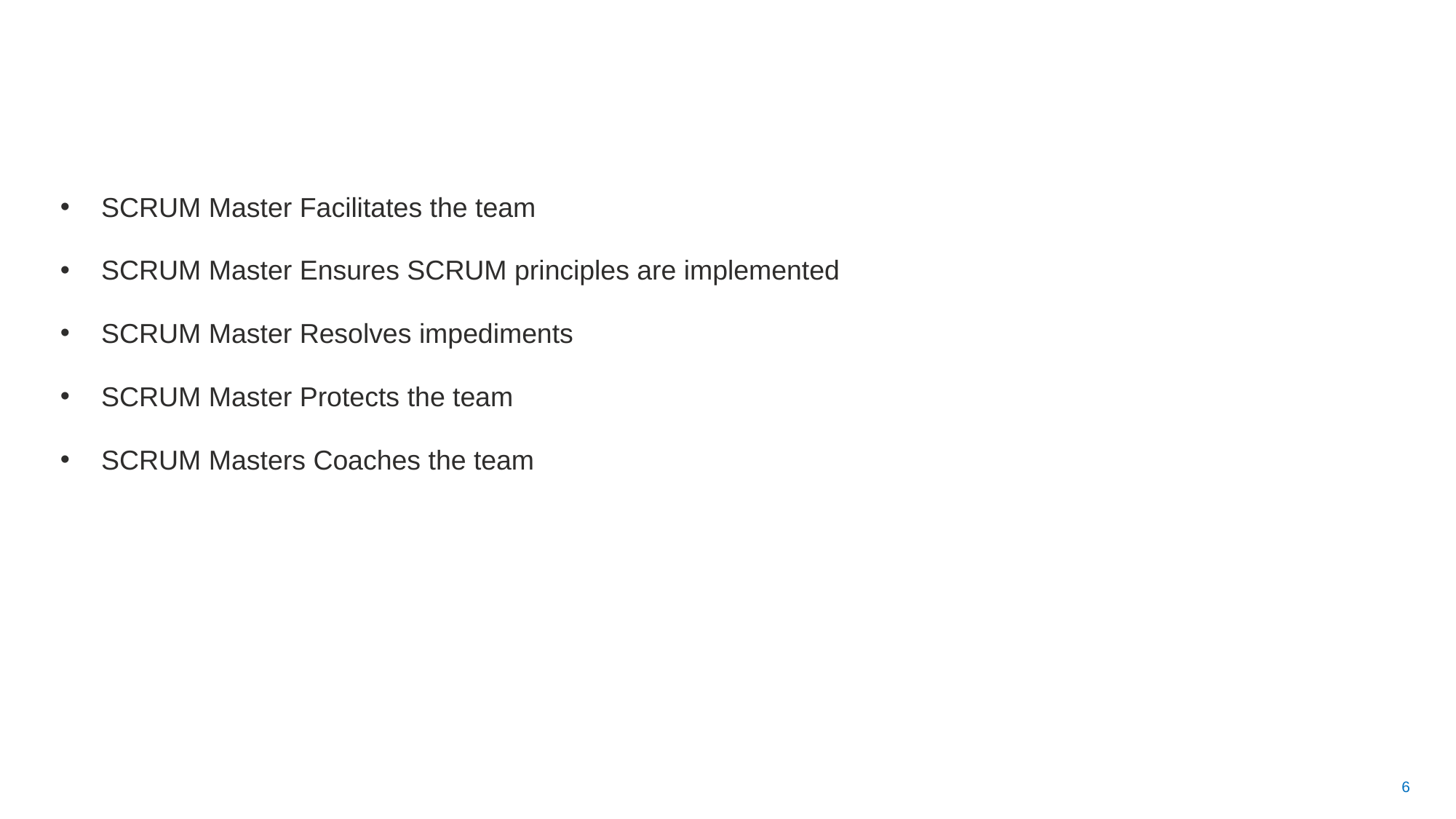

#
SCRUM Master Facilitates the team
SCRUM Master Ensures SCRUM principles are implemented
SCRUM Master Resolves impediments
SCRUM Master Protects the team
SCRUM Masters Coaches the team